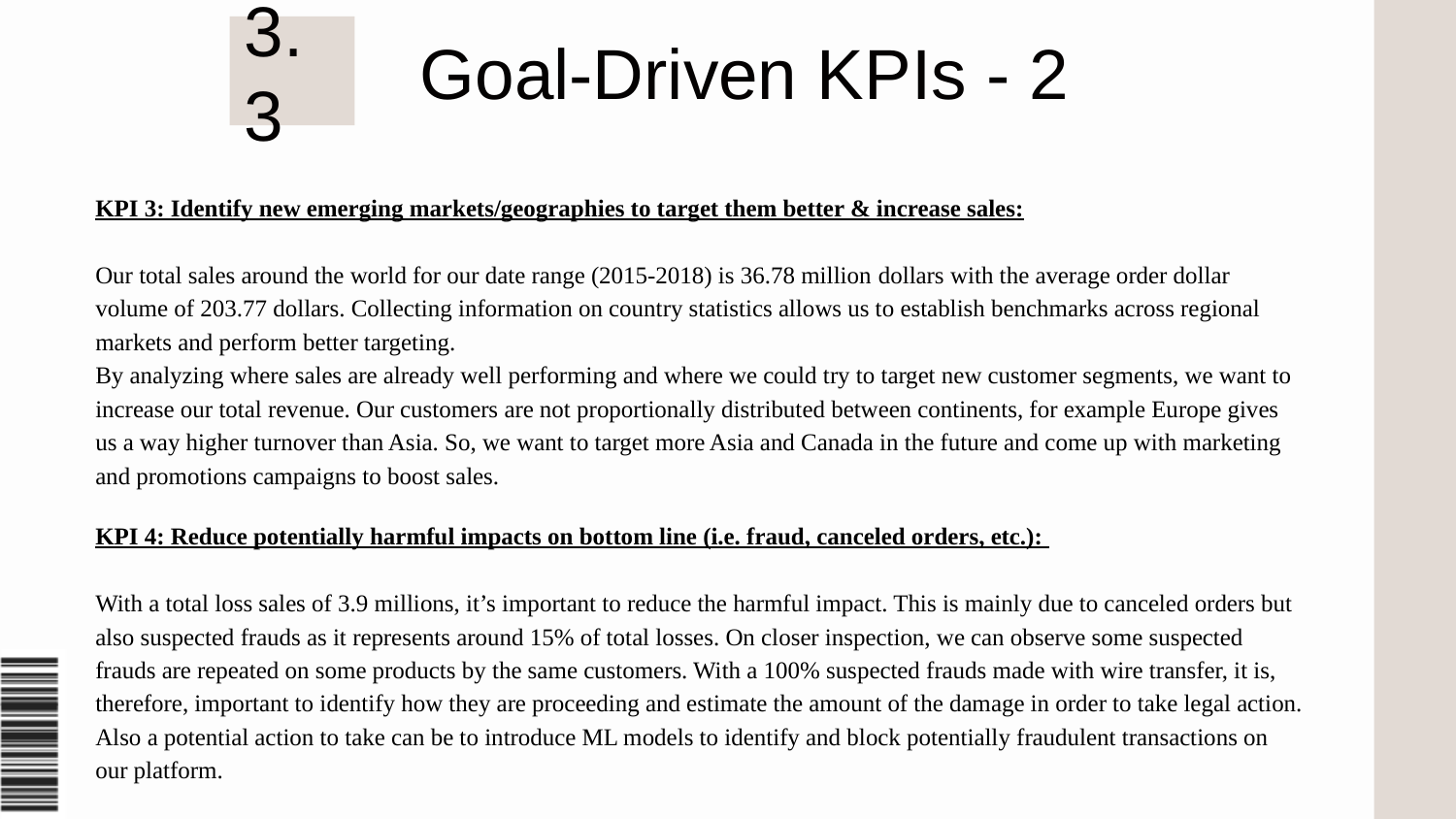

3.3
# Goal-Driven KPIs - 2
KPI 3: Identify new emerging markets/geographies to target them better & increase sales:

Our total sales around the world for our date range (2015-2018) is 36.78 million dollars with the average order dollar volume of 203.77 dollars. Collecting information on country statistics allows us to establish benchmarks across regional markets and perform better targeting.
By analyzing where sales are already well performing and where we could try to target new customer segments, we want to increase our total revenue. Our customers are not proportionally distributed between continents, for example Europe gives us a way higher turnover than Asia. So, we want to target more Asia and Canada in the future and come up with marketing and promotions campaigns to boost sales.

KPI 4: Reduce potentially harmful impacts on bottom line (i.e. fraud, canceled orders, etc.):

With a total loss sales of 3.9 millions, it’s important to reduce the harmful impact. This is mainly due to canceled orders but also suspected frauds as it represents around 15% of total losses. On closer inspection, we can observe some suspected frauds are repeated on some products by the same customers. With a 100% suspected frauds made with wire transfer, it is, therefore, important to identify how they are proceeding and estimate the amount of the damage in order to take legal action.
Also a potential action to take can be to introduce ML models to identify and block potentially fraudulent transactions on our platform.